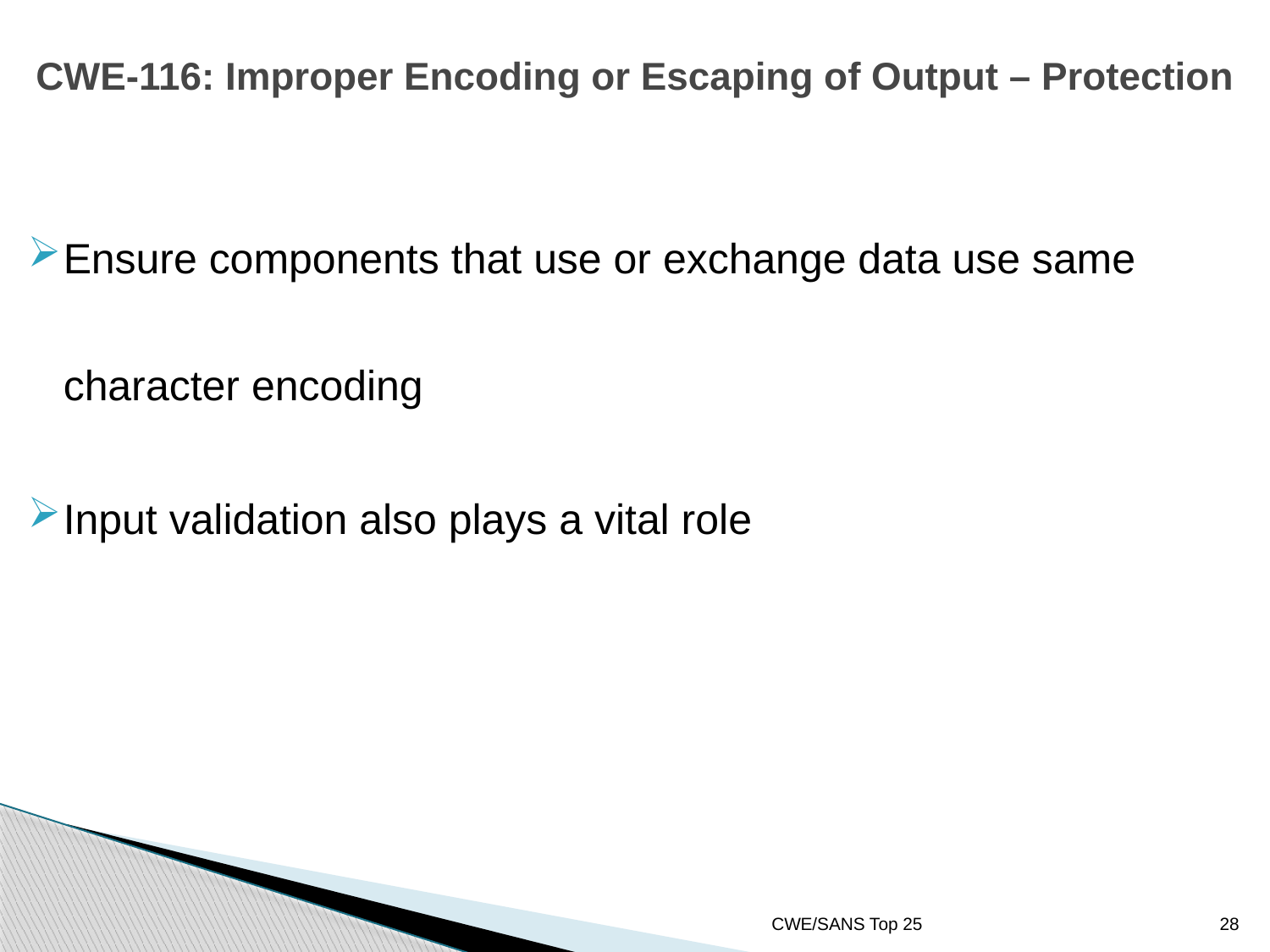

# CWE-116: Improper Encoding or Escaping of Output – Protection
Ensure components that use or exchange data use same character encoding
Input validation also plays a vital role

CWE/SANS Top 25
28